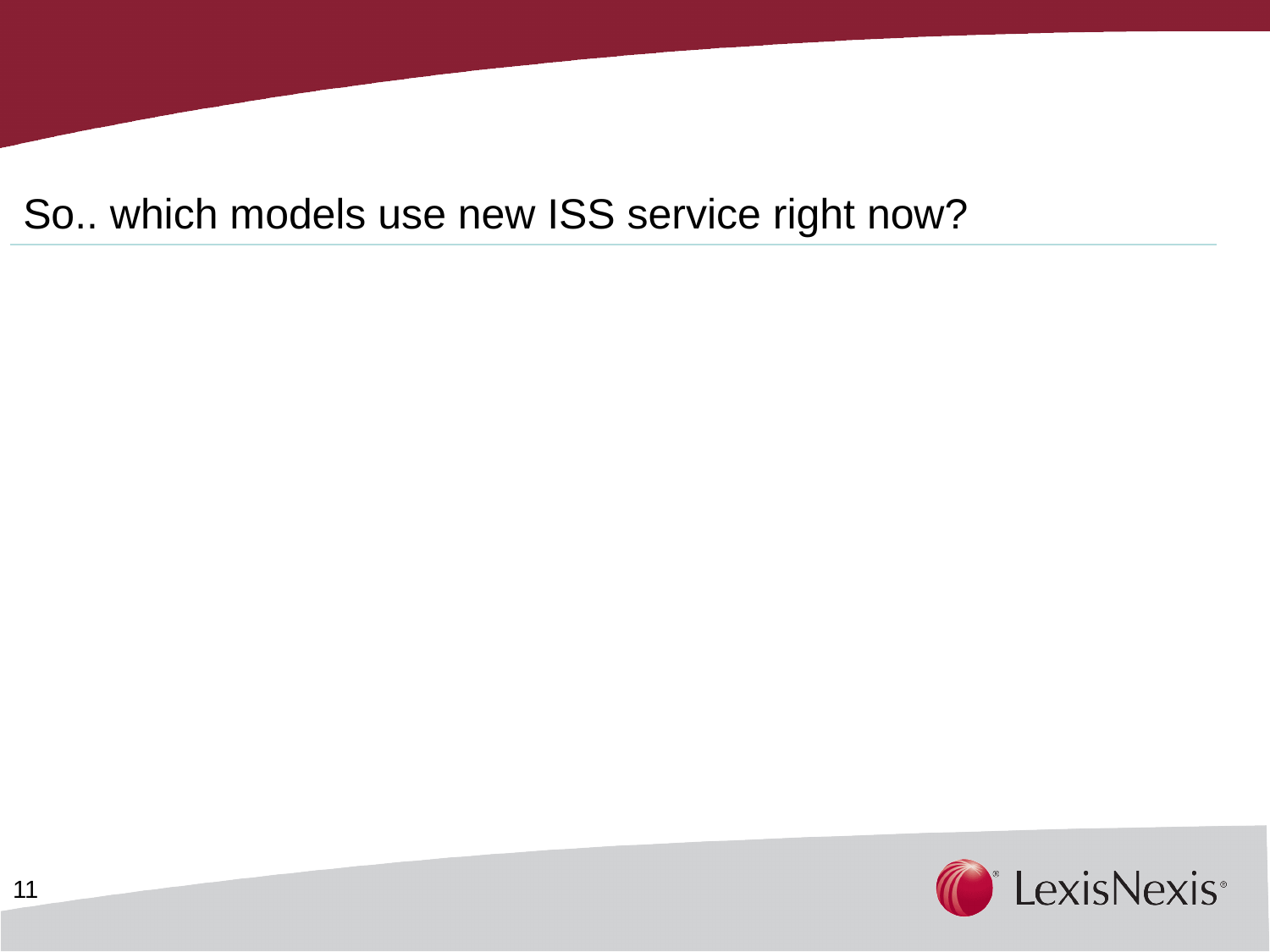

So.. which models use new ISS service right now?
11